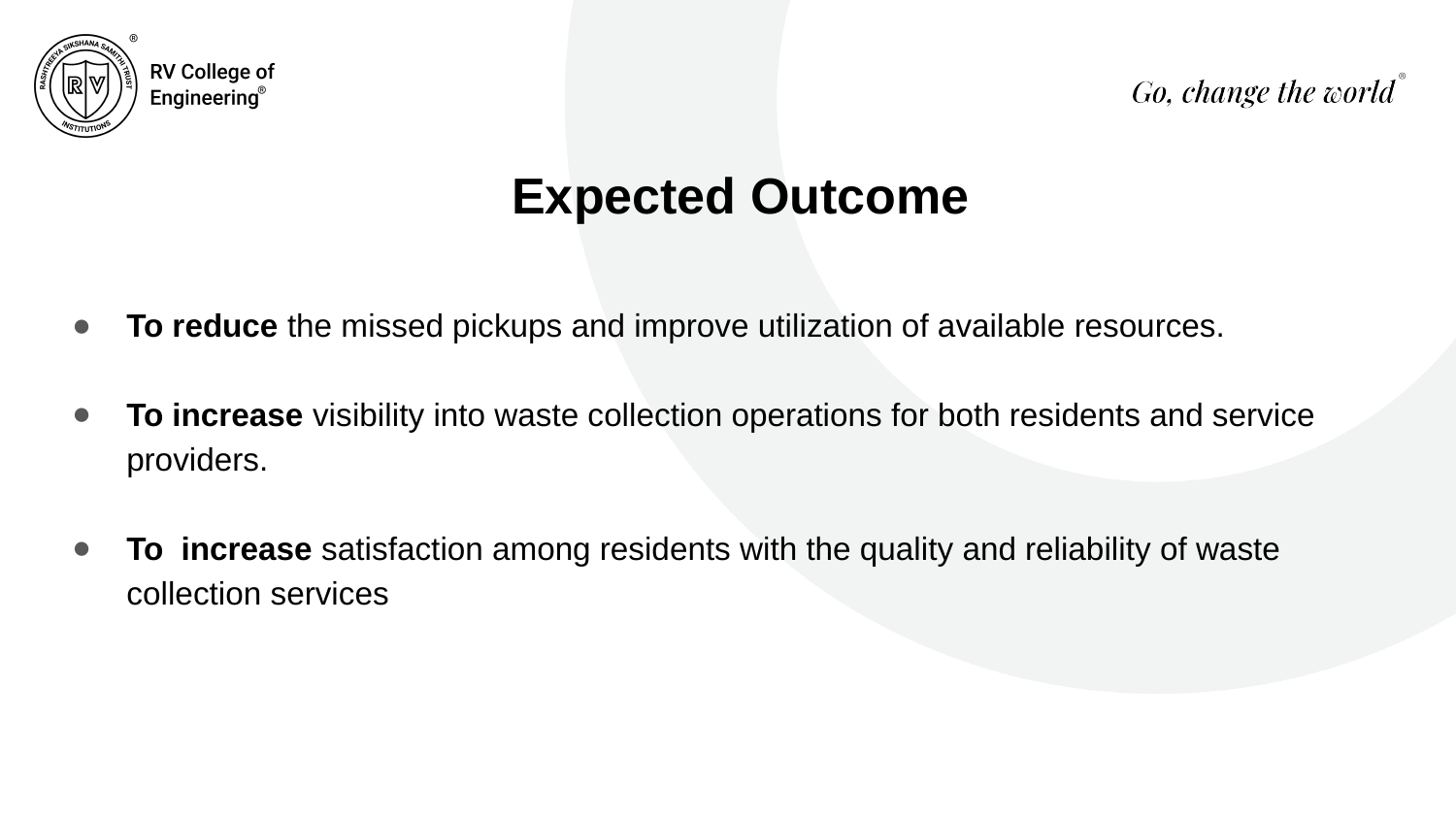

# Expected Outcome

To reduce the missed pickups and improve utilization of available resources.

To increase visibility into waste collection operations for both residents and service providers.

To  increase satisfaction among residents with the quality and reliability of waste collection services